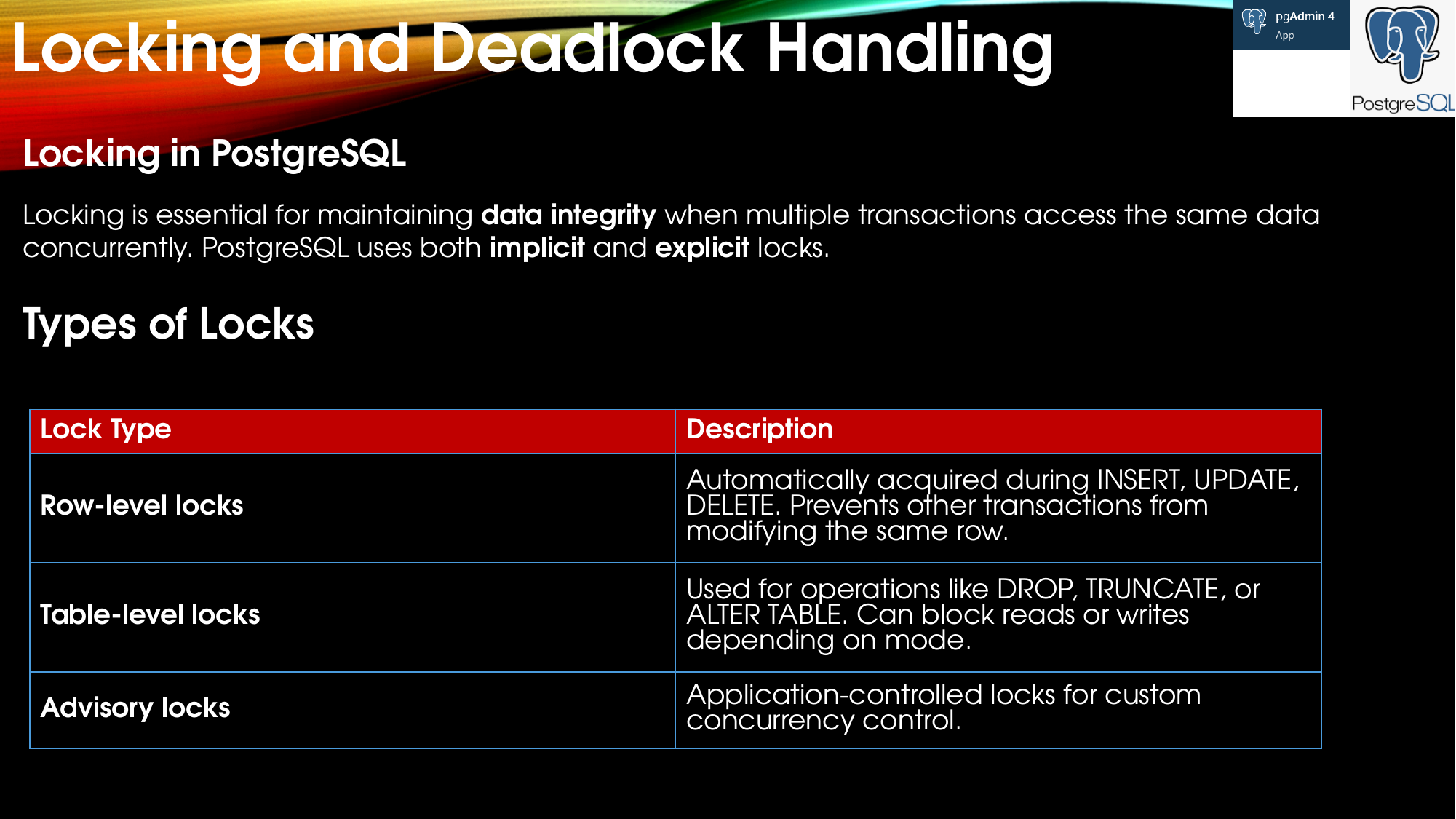

Locking and Deadlock Handling
Locking in PostgreSQL
Locking is essential for maintaining data integrity when multiple transactions access the same data concurrently. PostgreSQL uses both implicit and explicit locks.
Types of Locks
| Lock Type | Description |
| --- | --- |
| Row-level locks | Automatically acquired during INSERT, UPDATE, DELETE. Prevents other transactions from modifying the same row. |
| Table-level locks | Used for operations like DROP, TRUNCATE, or ALTER TABLE. Can block reads or writes depending on mode. |
| Advisory locks | Application-controlled locks for custom concurrency control. |